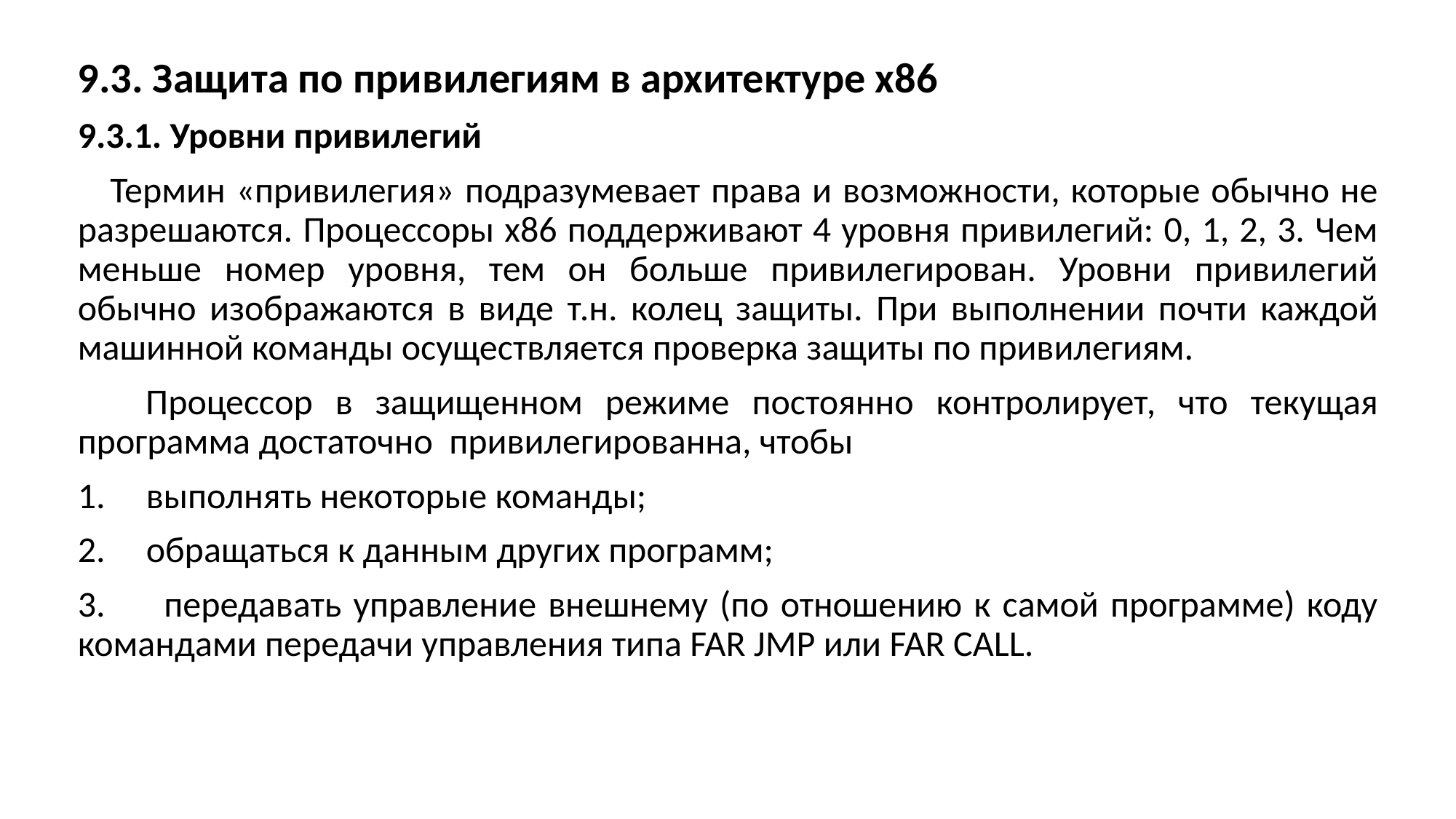

9.3. Защита по привилегиям в архитектуре х86
9.3.1. Уровни привилегий
   Термин «привилегия» подразумевает права и возможности, которые обычно не разрешаются. Процессоры х86 поддерживают 4 уровня привилегий: 0, 1, 2, 3. Чем меньше номер уровня, тем он больше привилегирован. Уровни привилегий обычно изображаются в виде т.н. колец защиты. При выполнении почти каждой машинной команды осуществляется проверка защиты по привилегиям.
   Процессор в защищенном режиме постоянно контролирует, что текущая программа достаточно  привилегированна, чтобы
1.     выполнять некоторые команды;
2.     обращаться к данным других программ;
3.     передавать управление внешнему (по отношению к самой программе) коду командами передачи управления типа FAR JMP или FAR CALL.